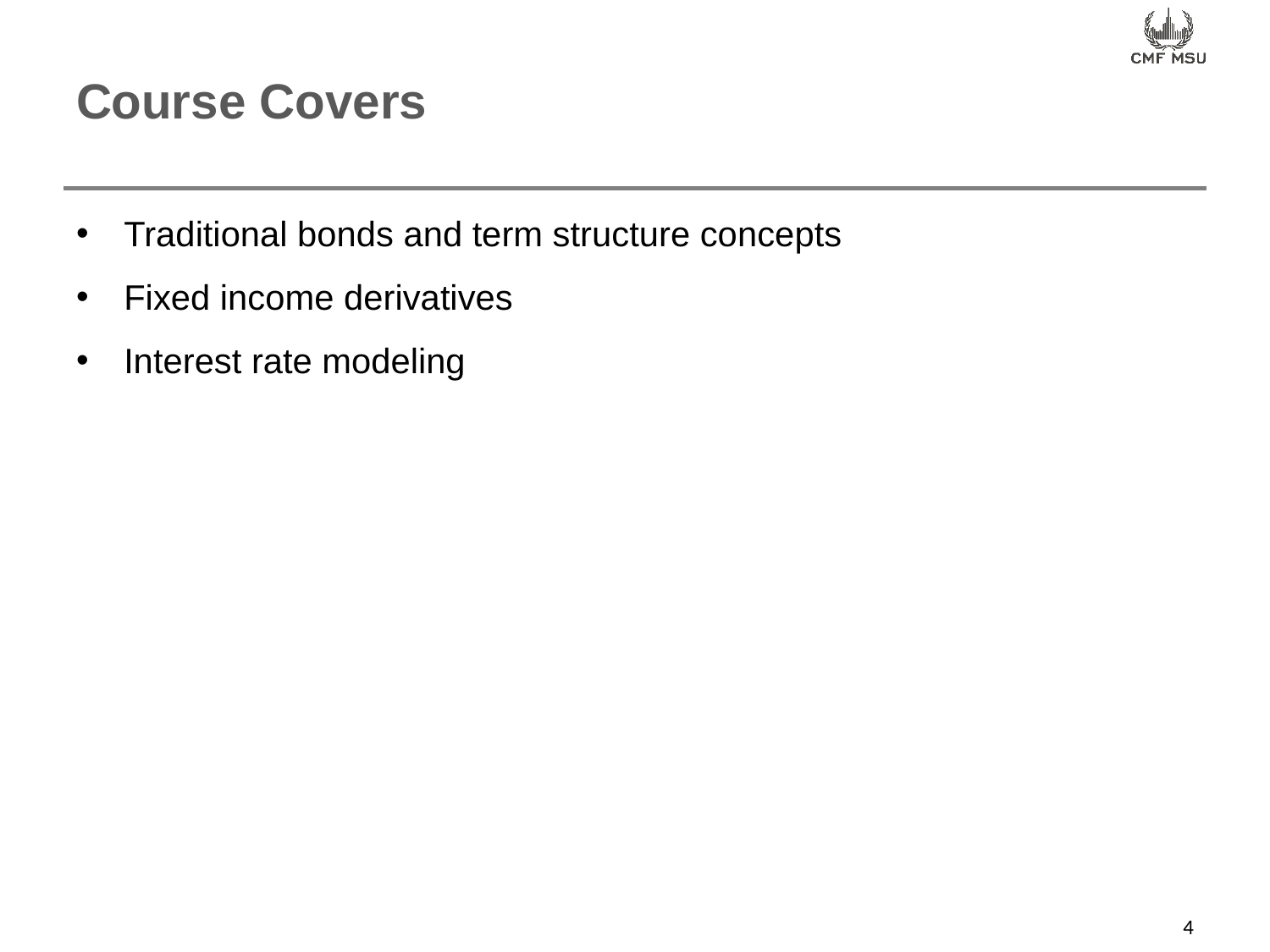

# Course Covers
Traditional bonds and term structure concepts
Fixed income derivatives
Interest rate modeling
4